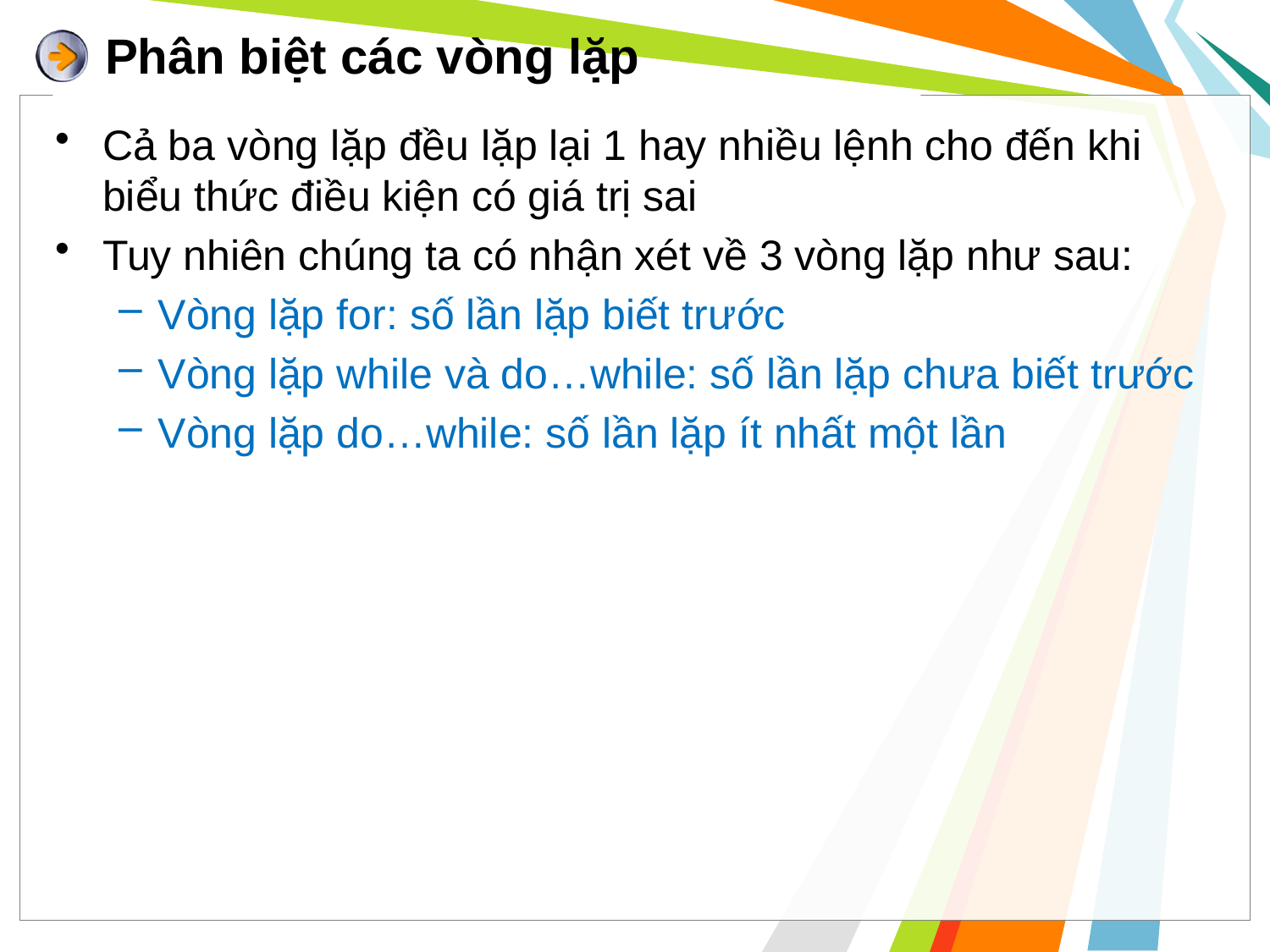

# Phân biệt các vòng lặp
Cả ba vòng lặp đều lặp lại 1 hay nhiều lệnh cho đến khi biểu thức điều kiện có giá trị sai
Tuy nhiên chúng ta có nhận xét về 3 vòng lặp như sau:
Vòng lặp for: số lần lặp biết trước
Vòng lặp while và do…while: số lần lặp chưa biết trước
Vòng lặp do…while: số lần lặp ít nhất một lần